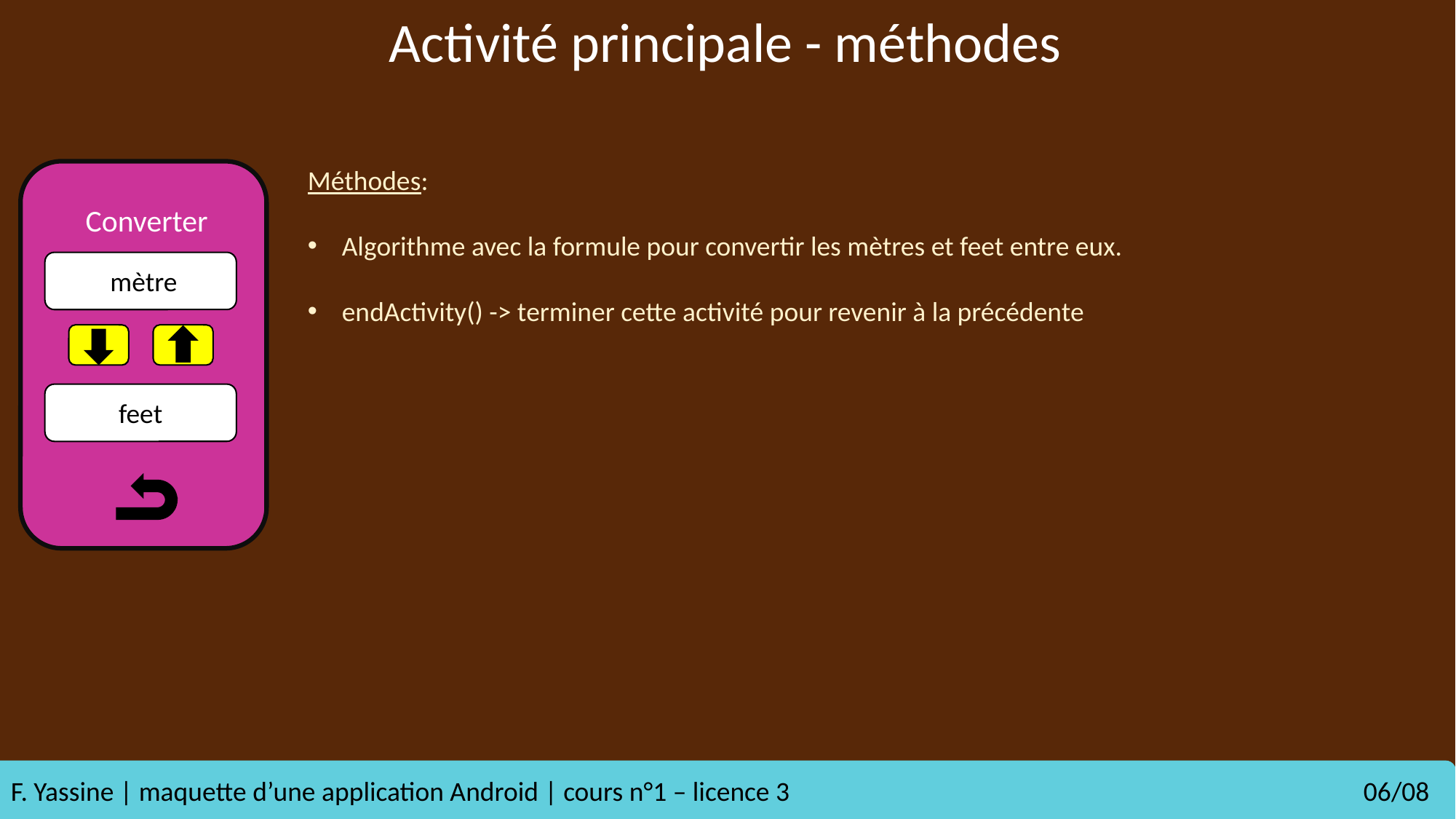

Activité principale - méthodes
Méthodes:

Algorithme avec la formule pour convertir les mètres et feet entre eux.

endActivity() -> terminer cette activité pour revenir à la précédente

Converter
 mètre

feet

F. Yassine | maquette d’une application Android | cours n°1 – licence 3 				           	       06/08